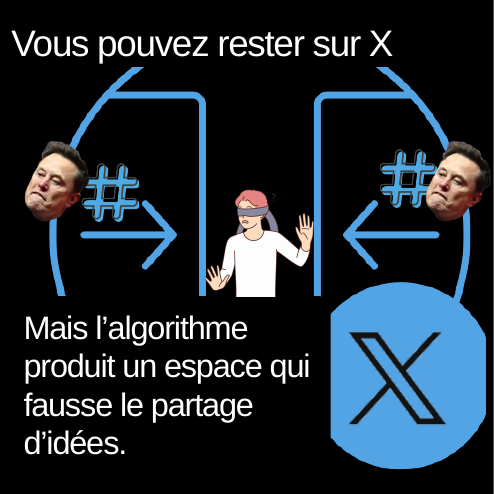

Vous pouvez rester sur X

Mais l’algorithme produit un espace qui fausse le partage d’idées.